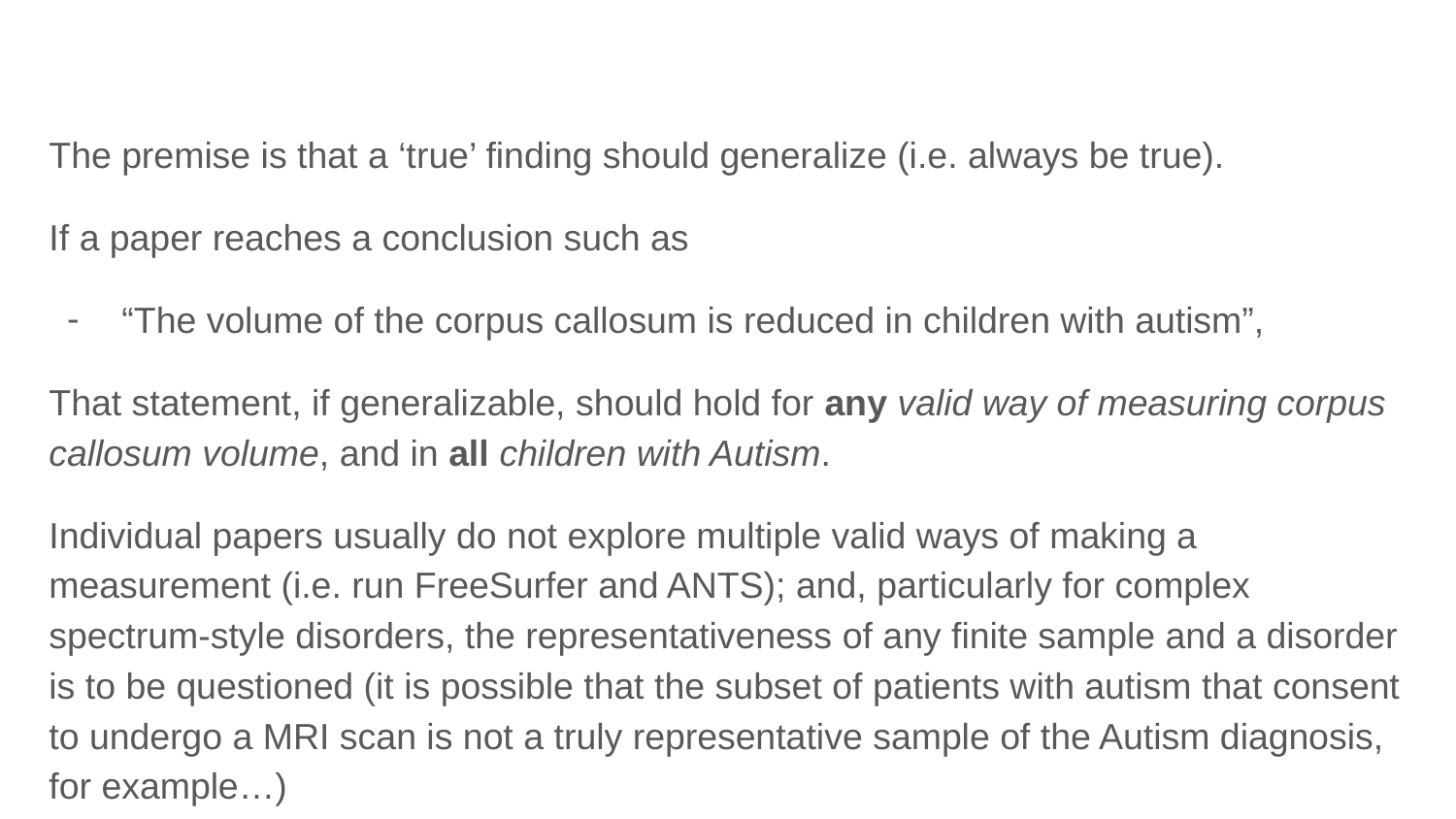

The premise is that a ‘true’ finding should generalize (i.e. always be true).
If a paper reaches a conclusion such as
“The volume of the corpus callosum is reduced in children with autism”,
That statement, if generalizable, should hold for any valid way of measuring corpus callosum volume, and in all children with Autism.
Individual papers usually do not explore multiple valid ways of making a measurement (i.e. run FreeSurfer and ANTS); and, particularly for complex spectrum-style disorders, the representativeness of any finite sample and a disorder is to be questioned (it is possible that the subset of patients with autism that consent to undergo a MRI scan is not a truly representative sample of the Autism diagnosis, for example…)